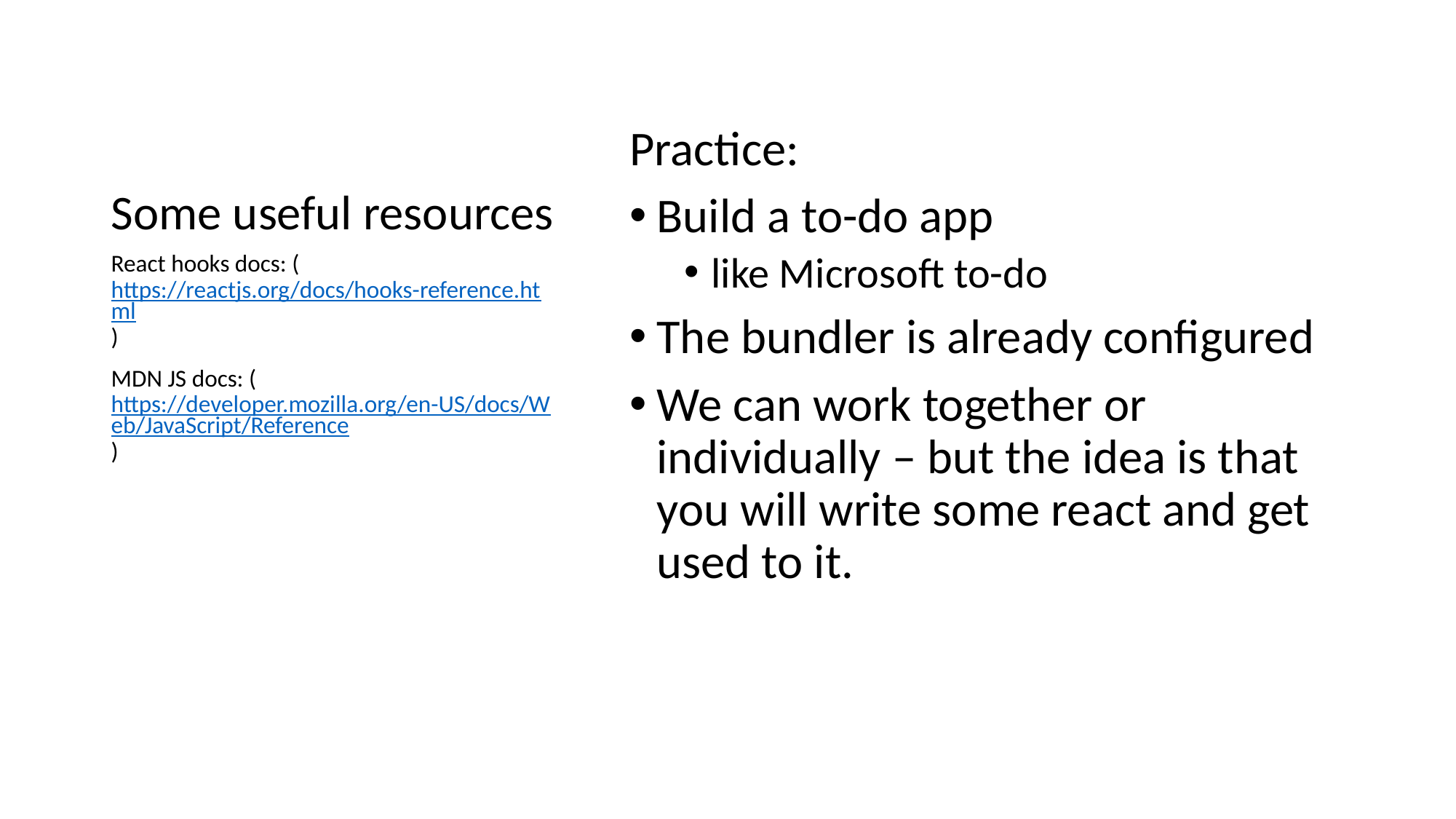

# Some useful resources
Practice:
Build a to-do app
like Microsoft to-do
The bundler is already configured
We can work together or individually – but the idea is that you will write some react and get used to it.
React hooks docs: (https://reactjs.org/docs/hooks-reference.html)
MDN JS docs: (https://developer.mozilla.org/en-US/docs/Web/JavaScript/Reference)